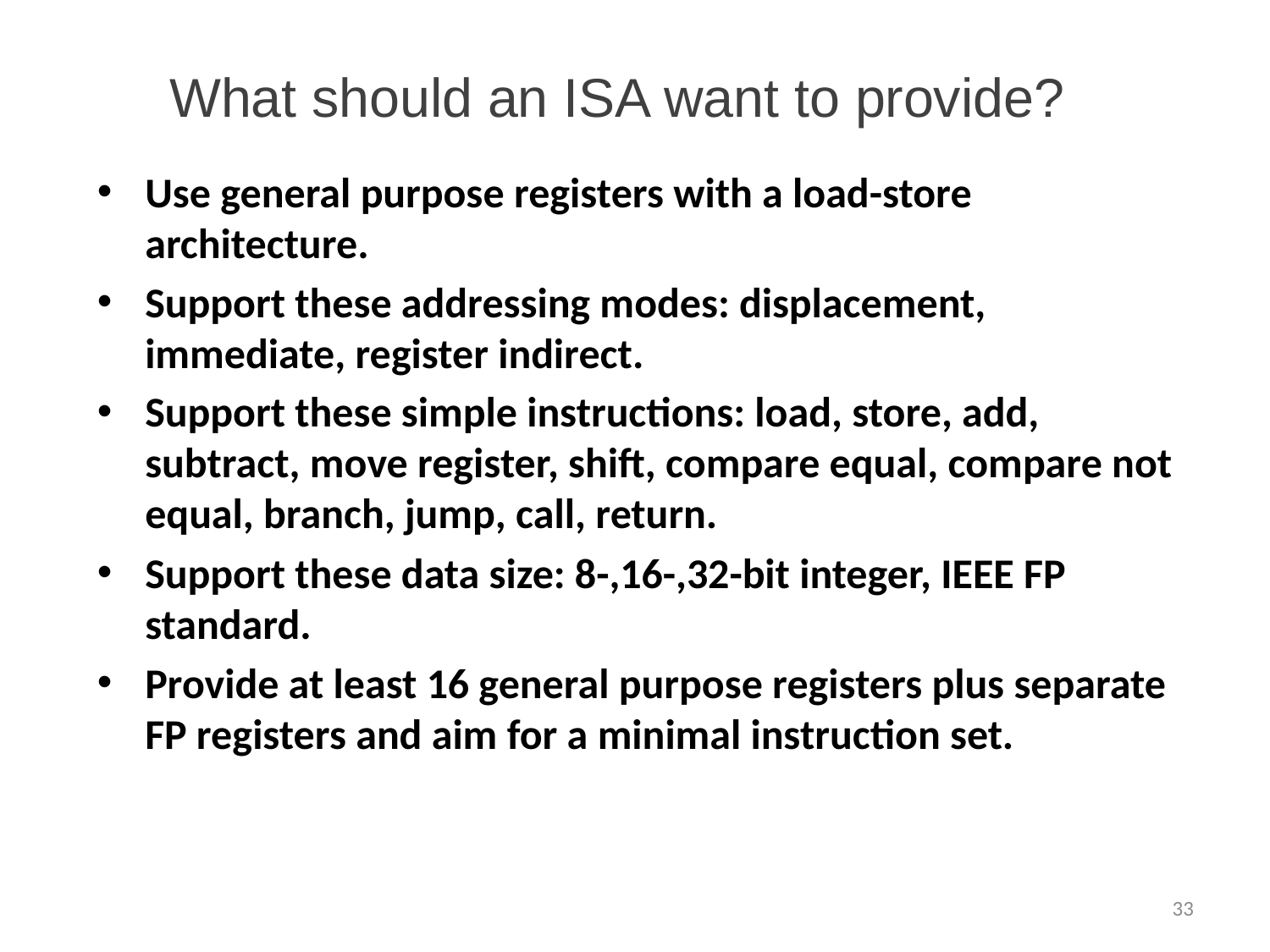

# What should an ISA want to provide?
Use general purpose registers with a load-store architecture.
Support these addressing modes: displacement, immediate, register indirect.
Support these simple instructions: load, store, add, subtract, move register, shift, compare equal, compare not equal, branch, jump, call, return.
Support these data size: 8-,16-,32-bit integer, IEEE FP standard.
Provide at least 16 general purpose registers plus separate FP registers and aim for a minimal instruction set.
33